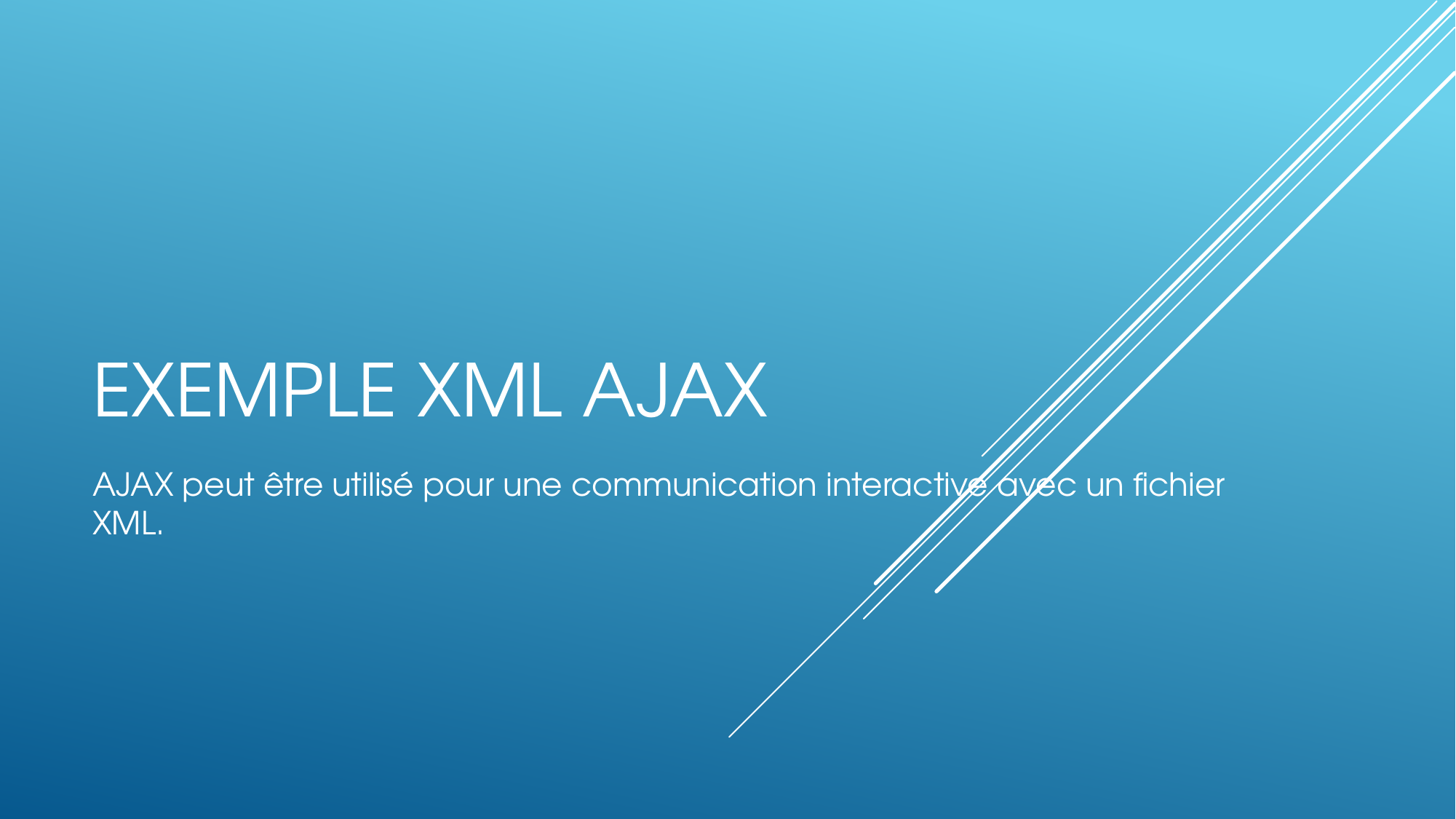

# Exemple XML AJAX
AJAX peut être utilisé pour une communication interactive avec un fichier XML.